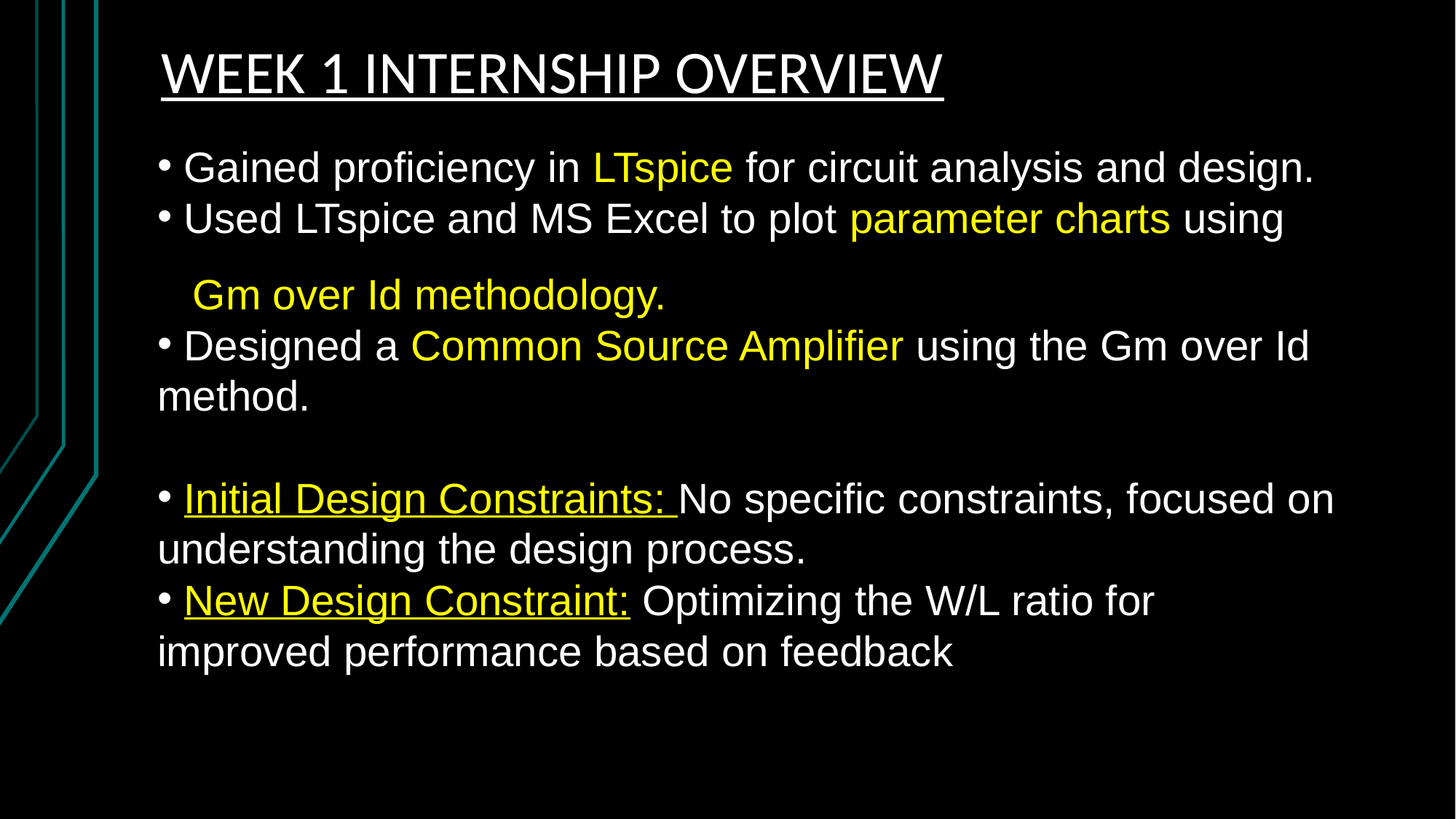

# WEEK 1 INTERNSHIP OVERVIEW
 Gained proficiency in LTspice for circuit analysis and design.
 Used LTspice and MS Excel to plot parameter charts using
   Gm over Id methodology.
 Designed a Common Source Amplifier using the Gm over Id method.

 Initial Design Constraints: No specific constraints, focused on understanding the design process.
 New Design Constraint: Optimizing the W/L ratio for improved performance based on feedback